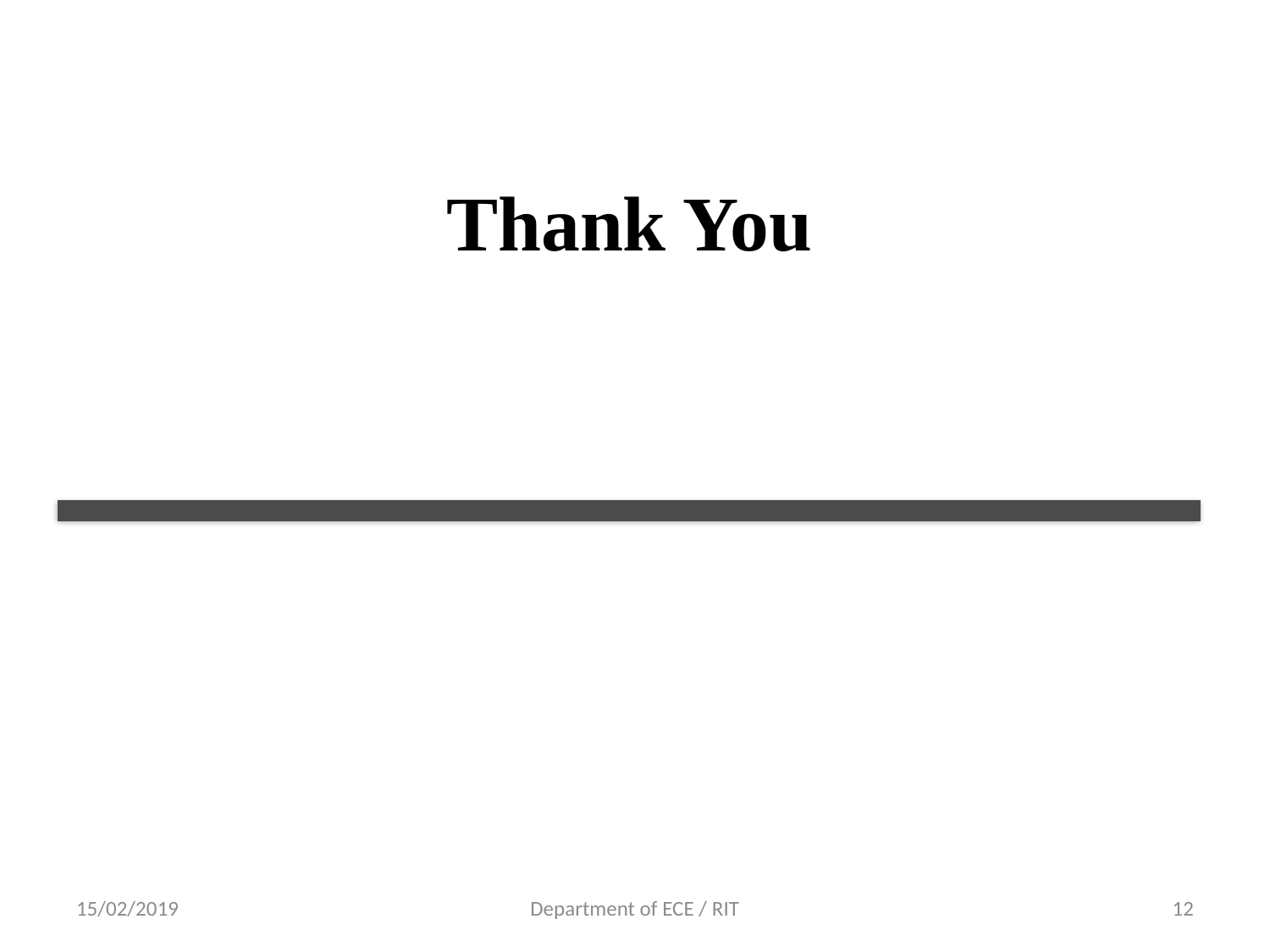

# Thank You

15/02/2019
Department of ECE / RIT
12